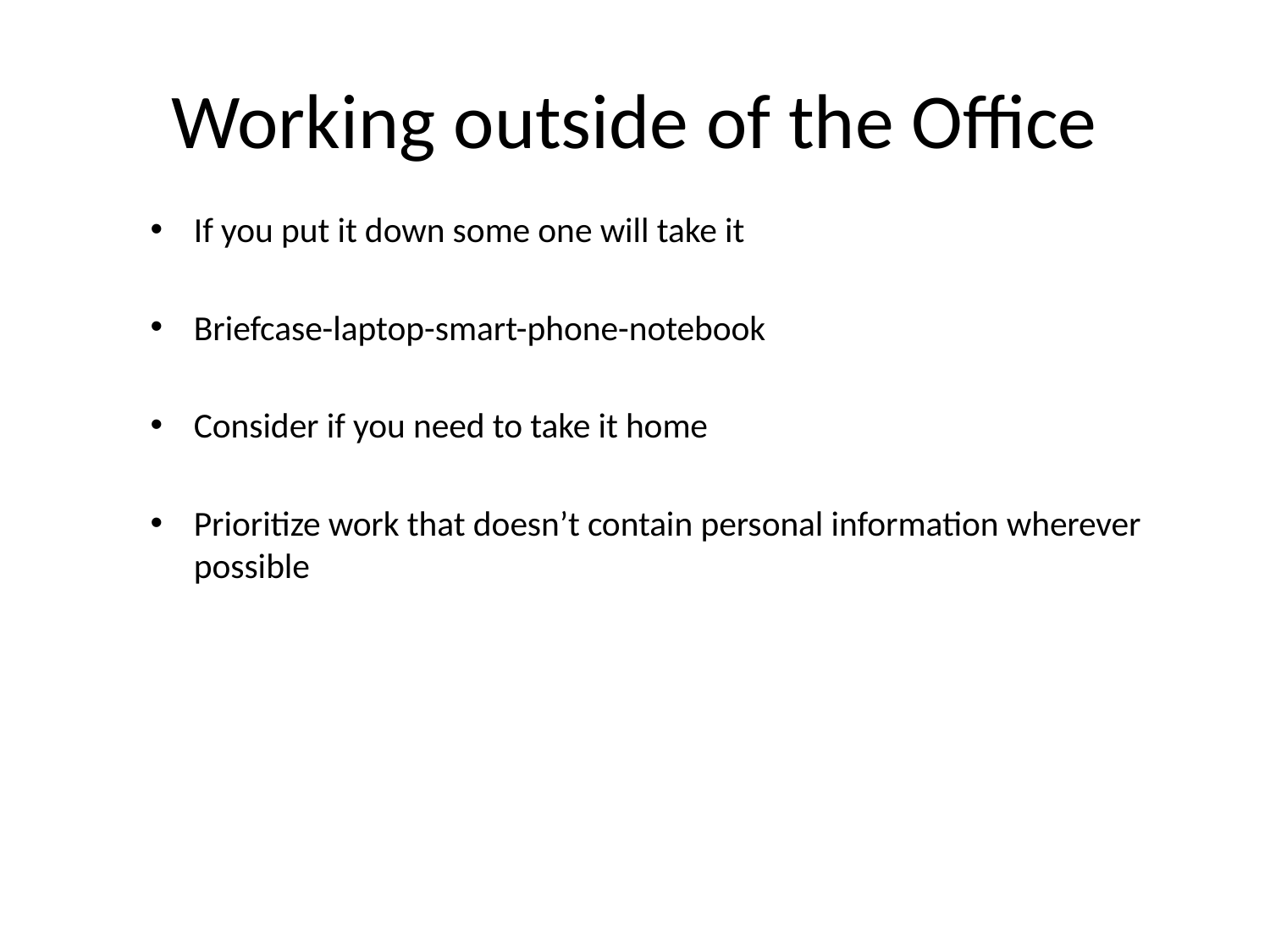

# Working outside of the Office
If you put it down some one will take it

Briefcase-laptop-smart-phone-notebook

Consider if you need to take it home

Prioritize work that doesn’t contain personal information wherever possible